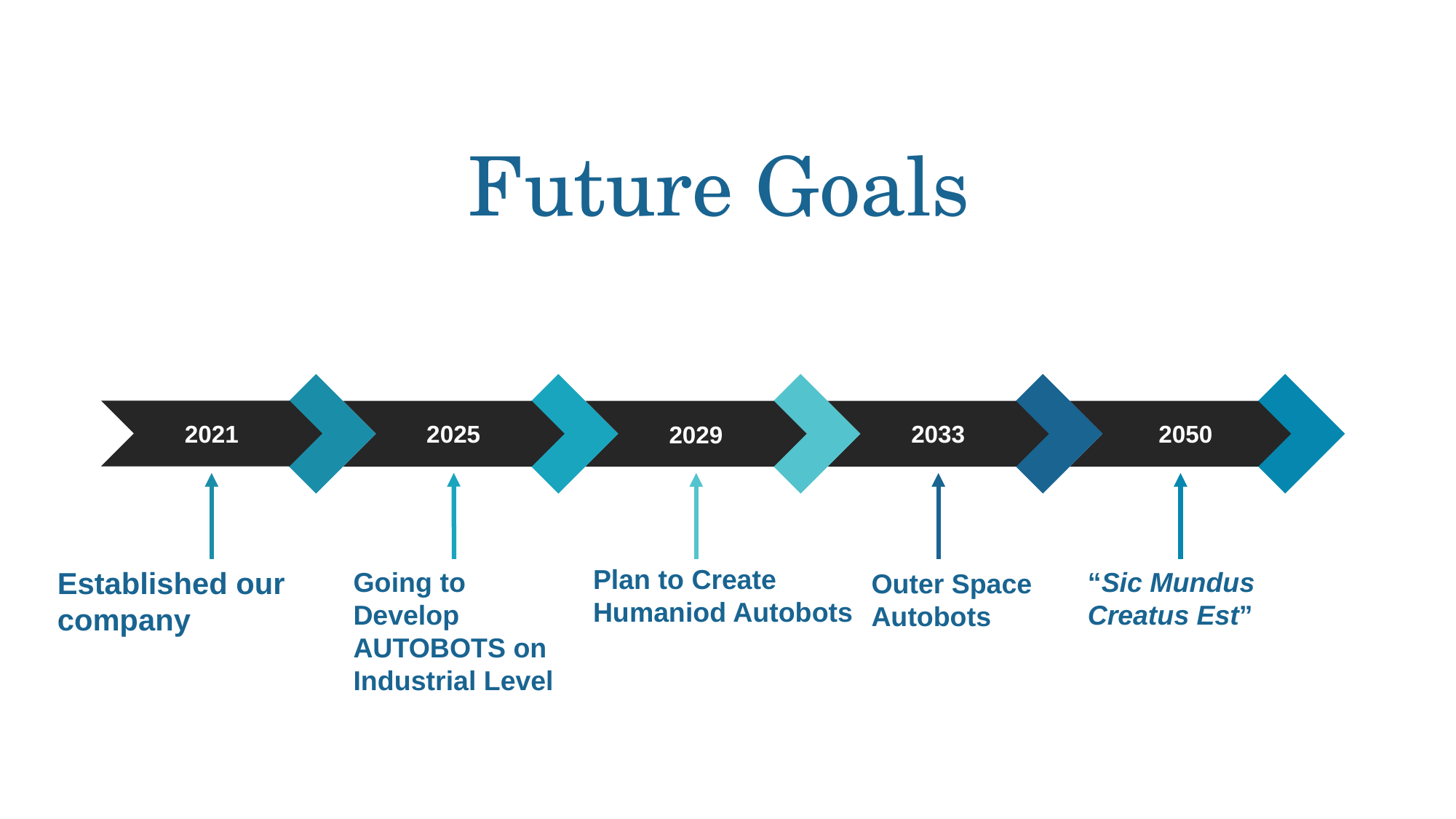

Future Goals

2021
2025
2033
2050
2029
Plan to Create Humaniod Autobots
Established our company
.
Going to Develop AUTOBOTS on Industrial Level
“Sic Mundus Creatus Est”
Outer Space Autobots